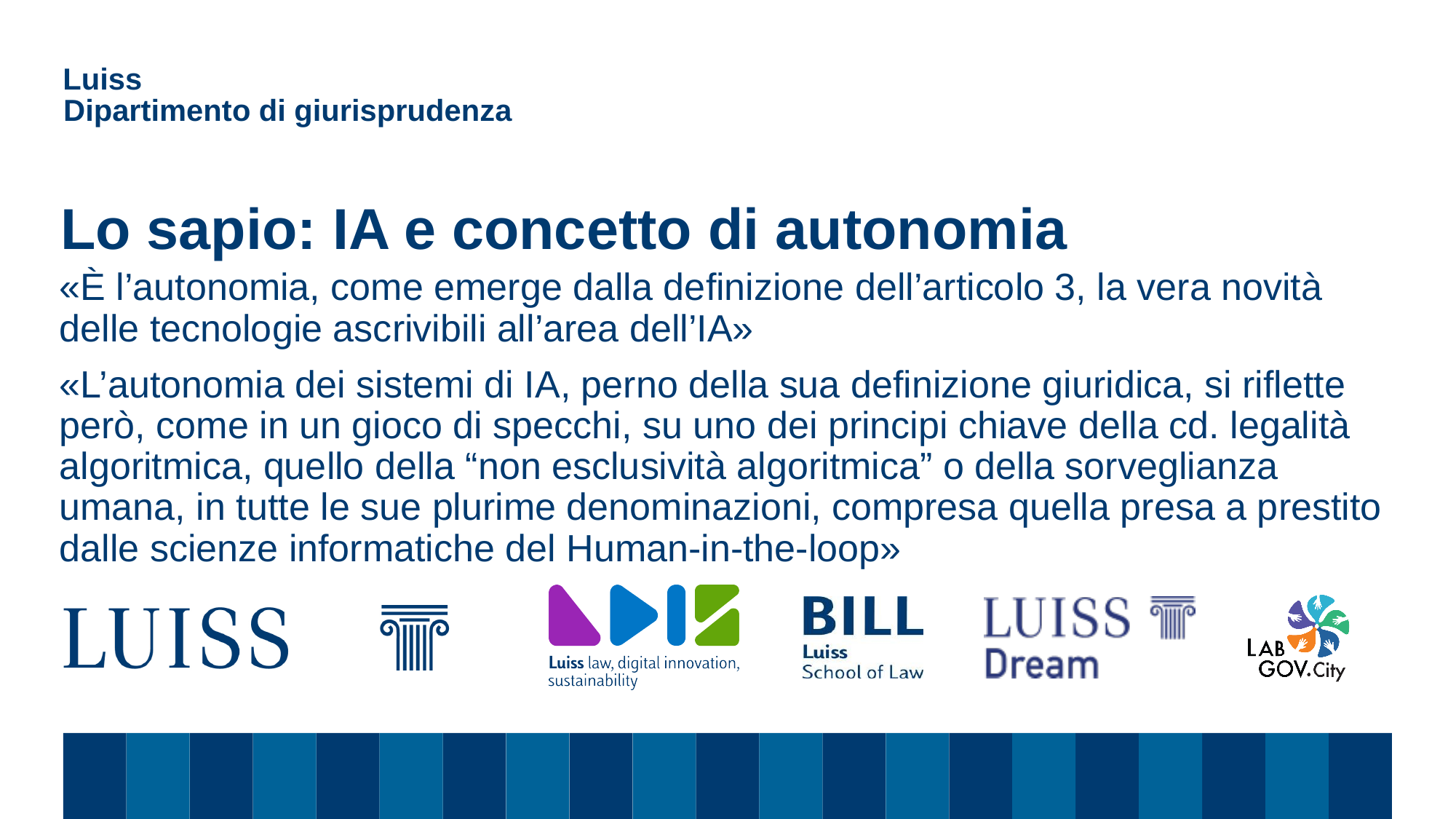

Dipartimento di giurisprudenza

# Lo sapio: IA e concetto di autonomia
«È l’autonomia, come emerge dalla definizione dell’articolo 3, la vera novità delle tecnologie ascrivibili all’area dell’IA»
«L’autonomia dei sistemi di IA, perno della sua definizione giuridica, si riflette però, come in un gioco di specchi, su uno dei principi chiave della cd. legalità algoritmica, quello della “non esclusività algoritmica” o della sorveglianza umana, in tutte le sue plurime denominazioni, compresa quella presa a prestito dalle scienze informatiche del Human-in-the-loop»